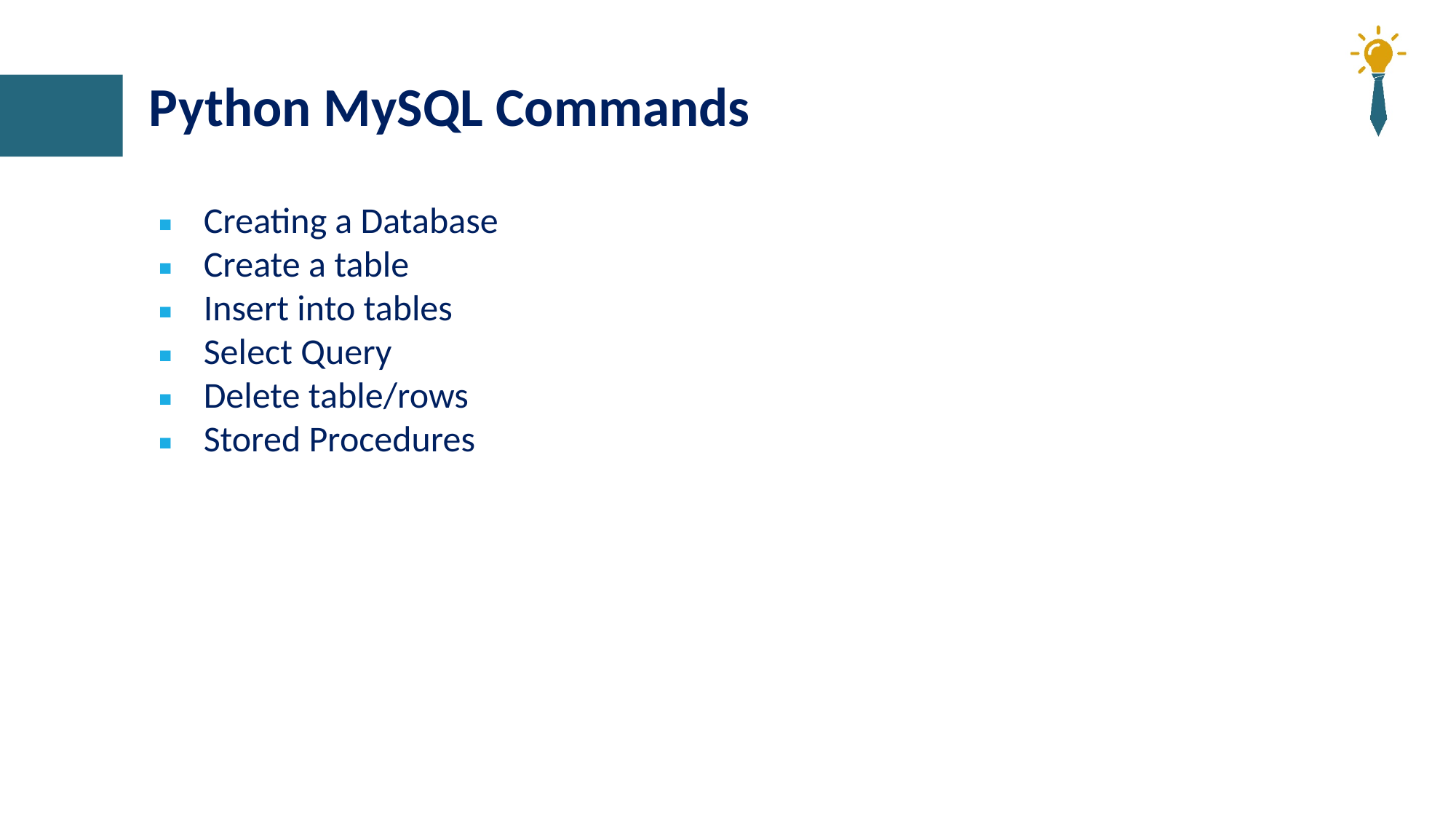

# Python MySQL Commands
Creating a Database
Create a table
Insert into tables
Select Query
Delete table/rows
Stored Procedures